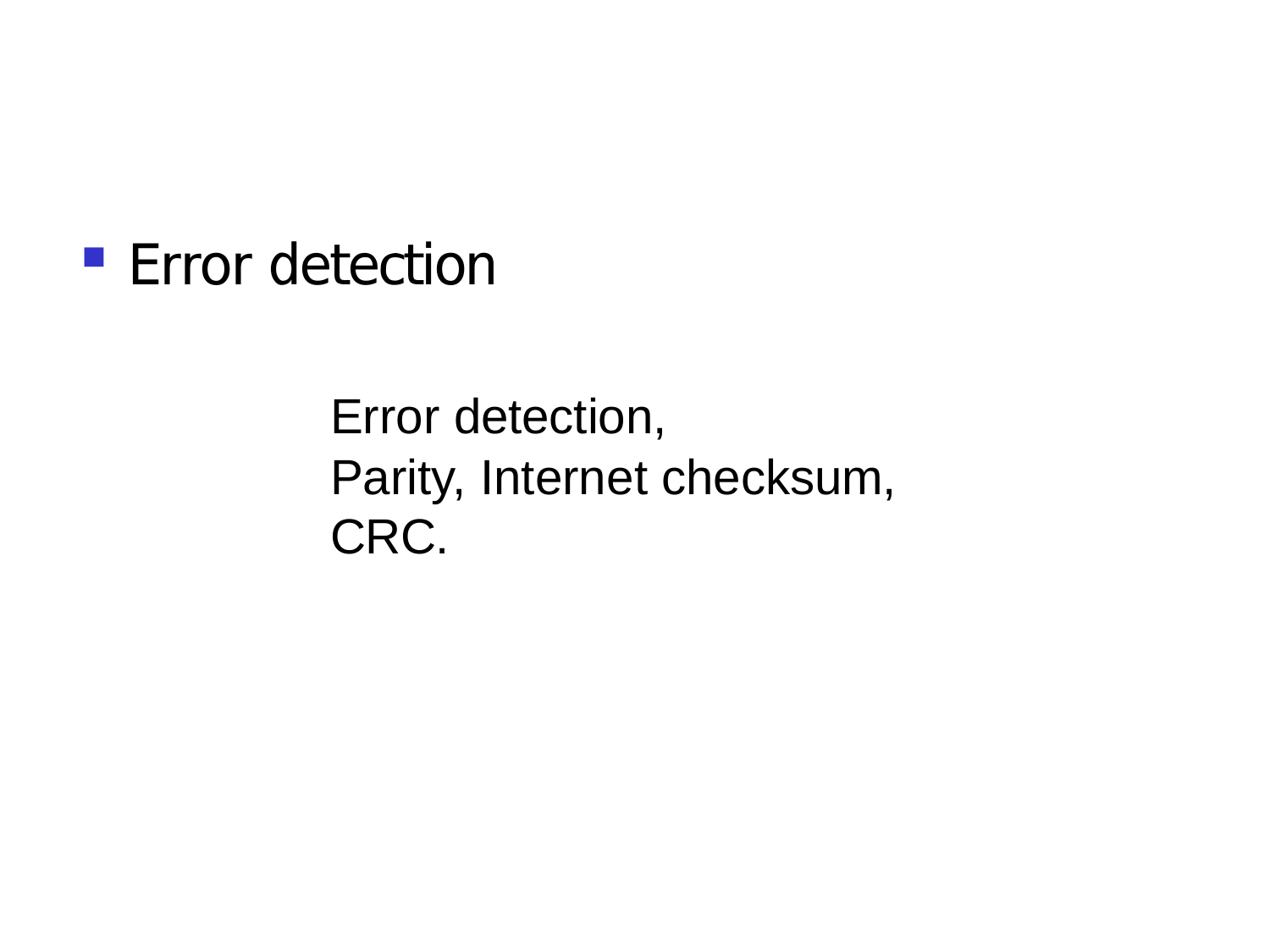

Error detection

Error detection,
Parity, Internet checksum, CRC.